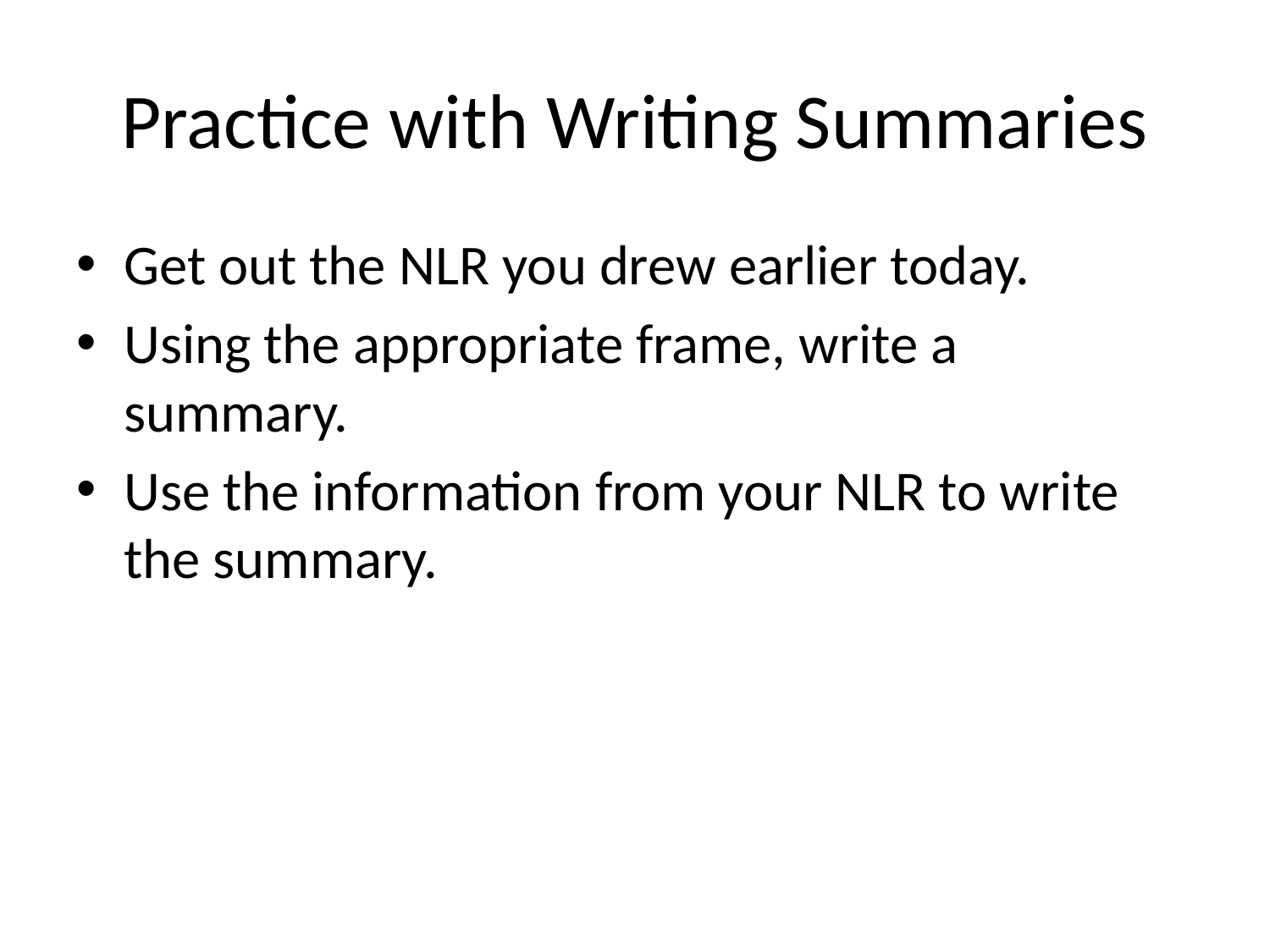

# Practice with Writing Summaries
Get out the NLR you drew earlier today.
Using the appropriate frame, write a summary.
Use the information from your NLR to write the summary.